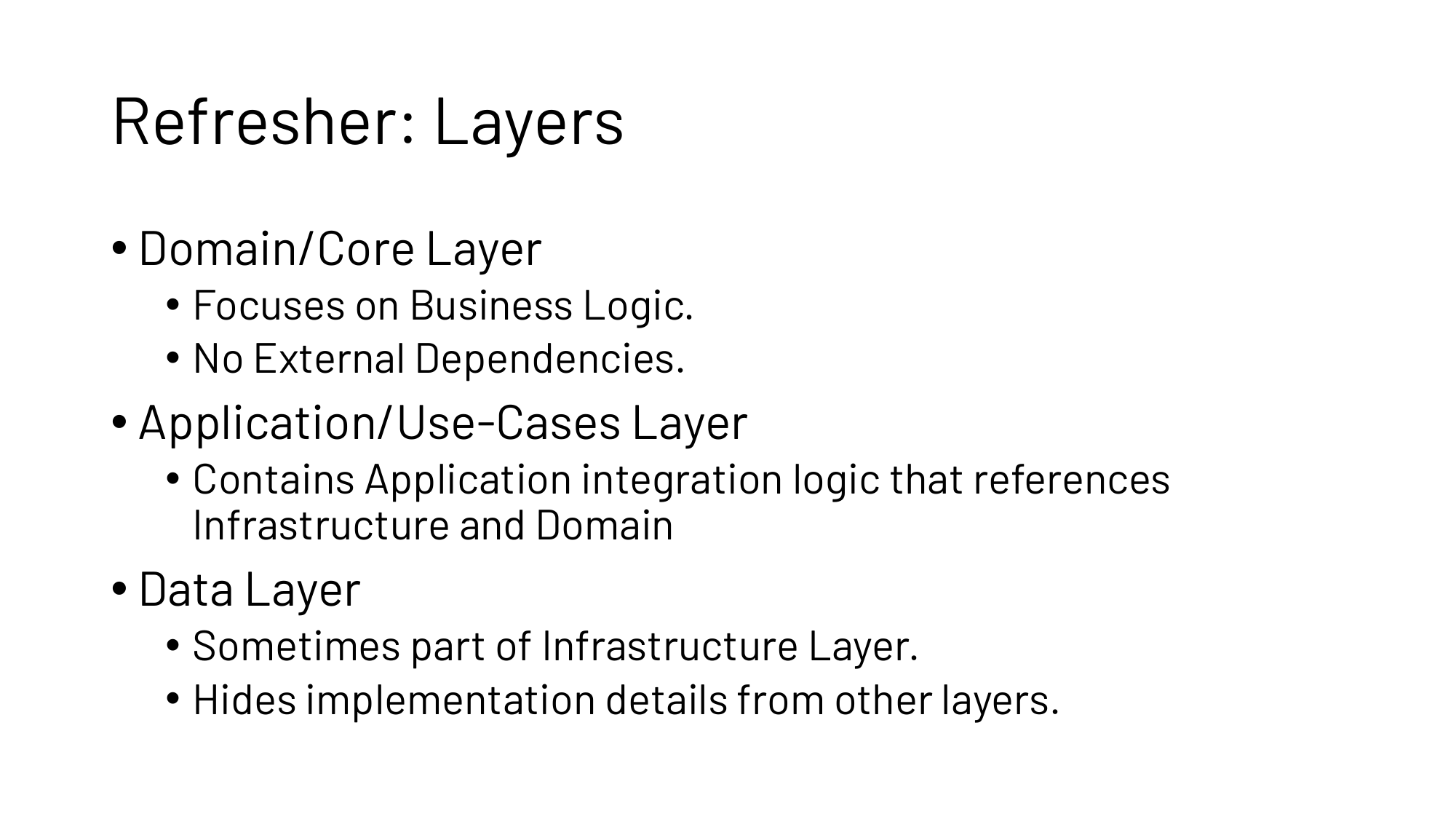

# Refresher: Layers
Domain/Core Layer
Focuses on Business Logic.
No External Dependencies.
Application/Use-Cases Layer
Contains Application integration logic that references Infrastructure and Domain
Data Layer
Sometimes part of Infrastructure Layer.
Hides implementation details from other layers.